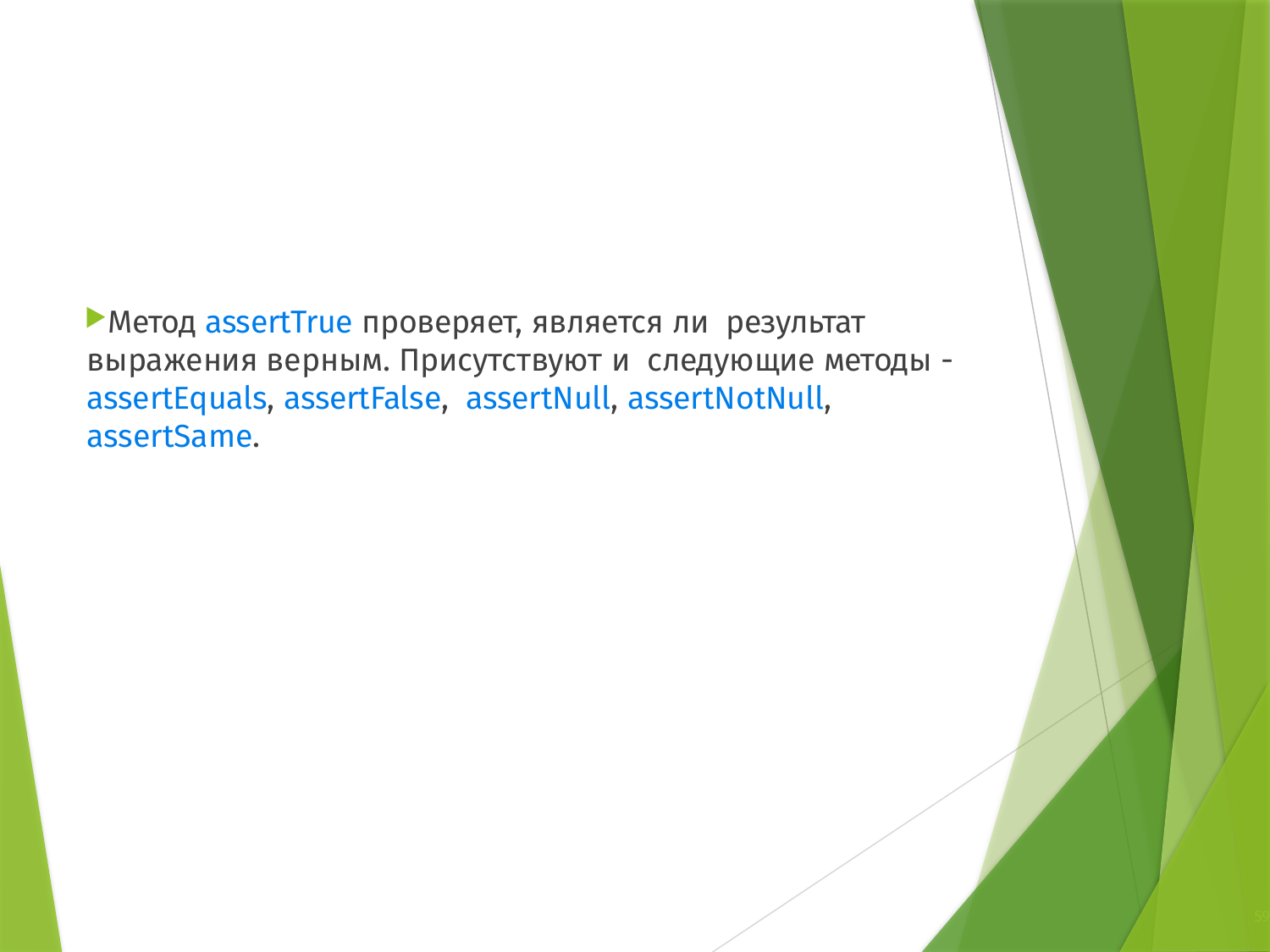

#
Метод assertTrue проверяет, является ли  результат выражения верным. Присутствуют и  следующие методы - assertEquals, assertFalse,  assertNull, assertNotNull, assertSame.
59